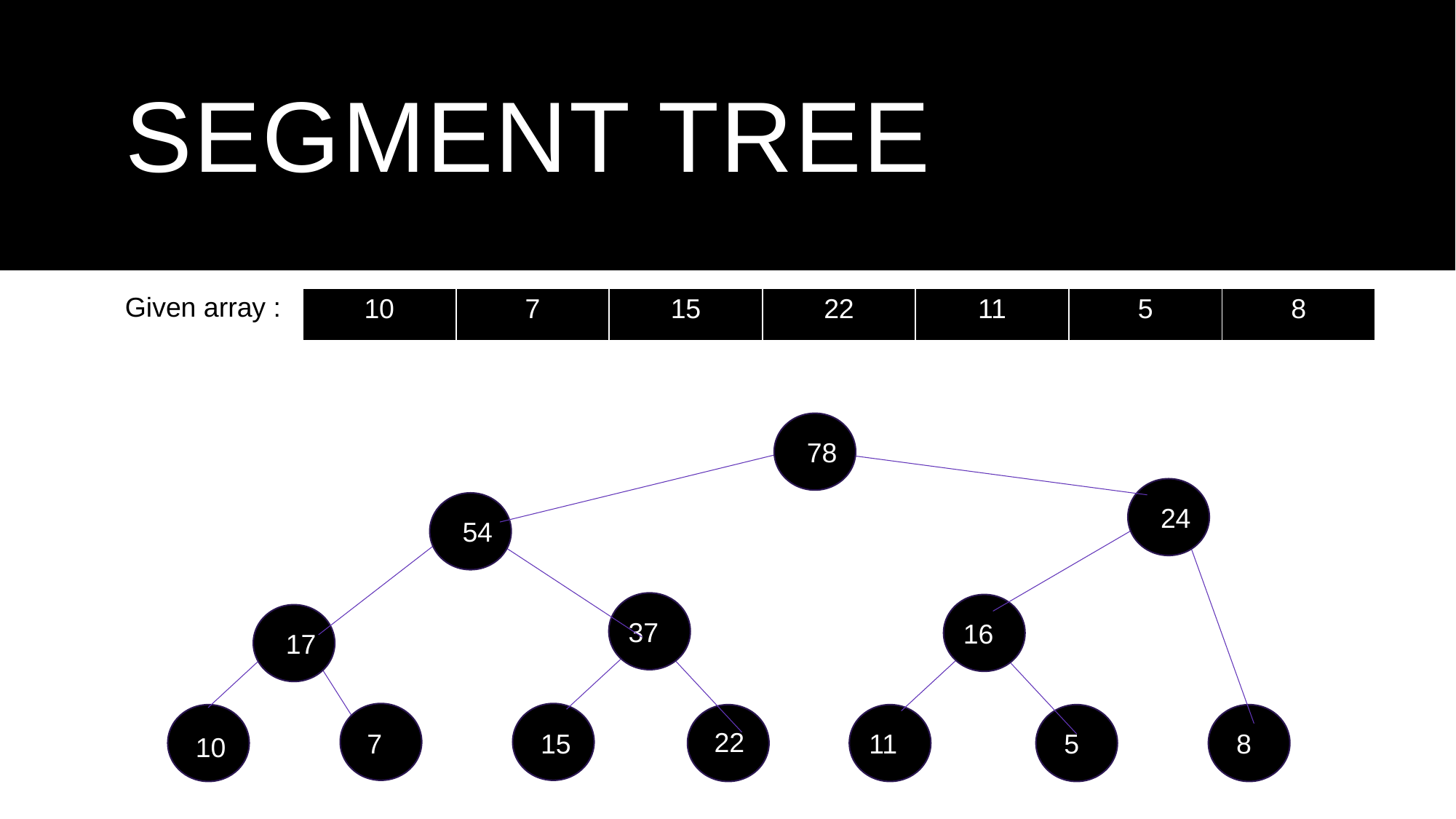

# Segment tree
Given array :
| 10 | 7 | 15 | 22 | 11 | 5 | 8 |
| --- | --- | --- | --- | --- | --- | --- |

78

24
54

37
16
17

22
11
15
5
8
7
10